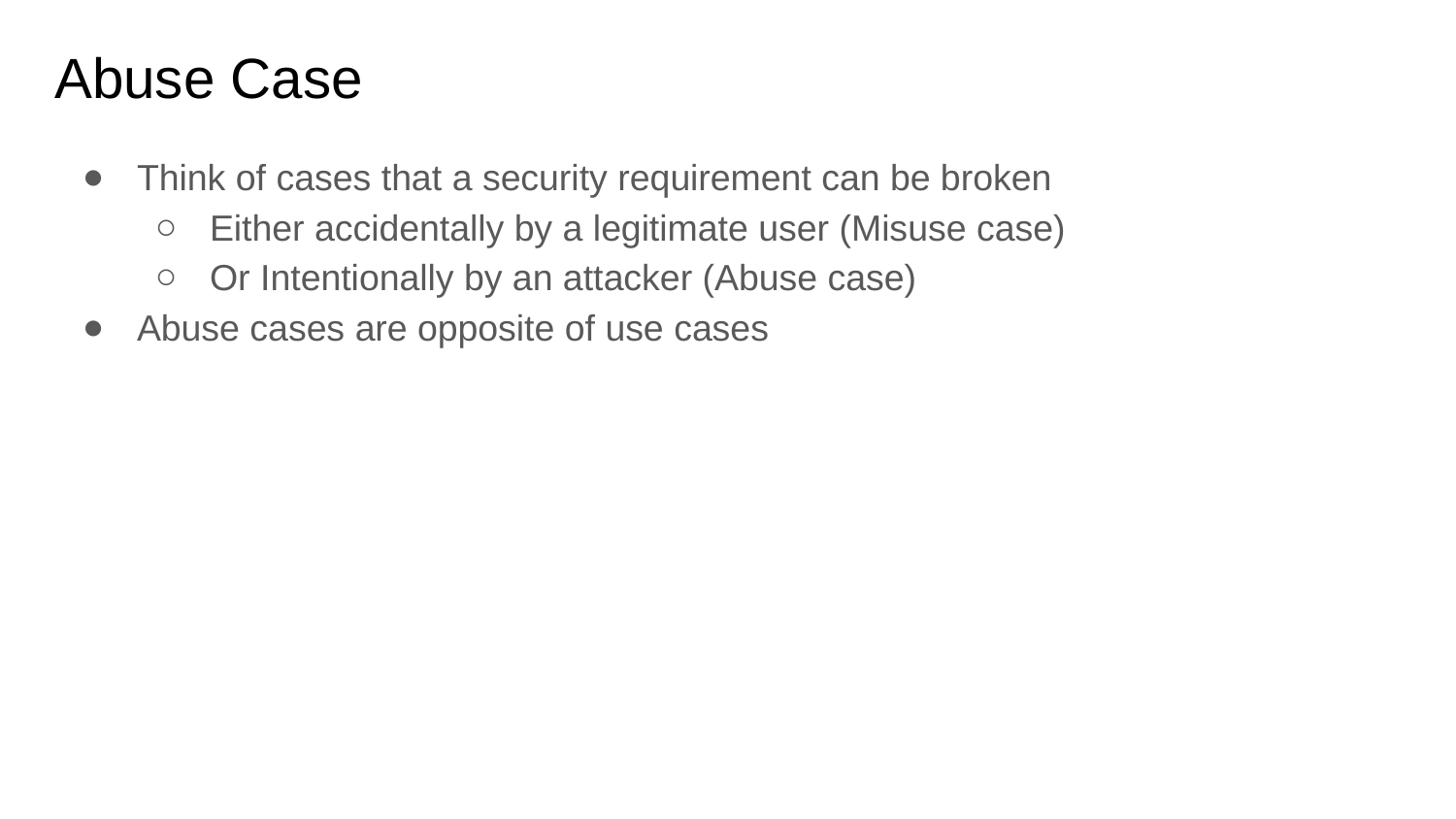

# Abuse Case
Think of cases that a security requirement can be broken
Either accidentally by a legitimate user (Misuse case)
Or Intentionally by an attacker (Abuse case)
Abuse cases are opposite of use cases